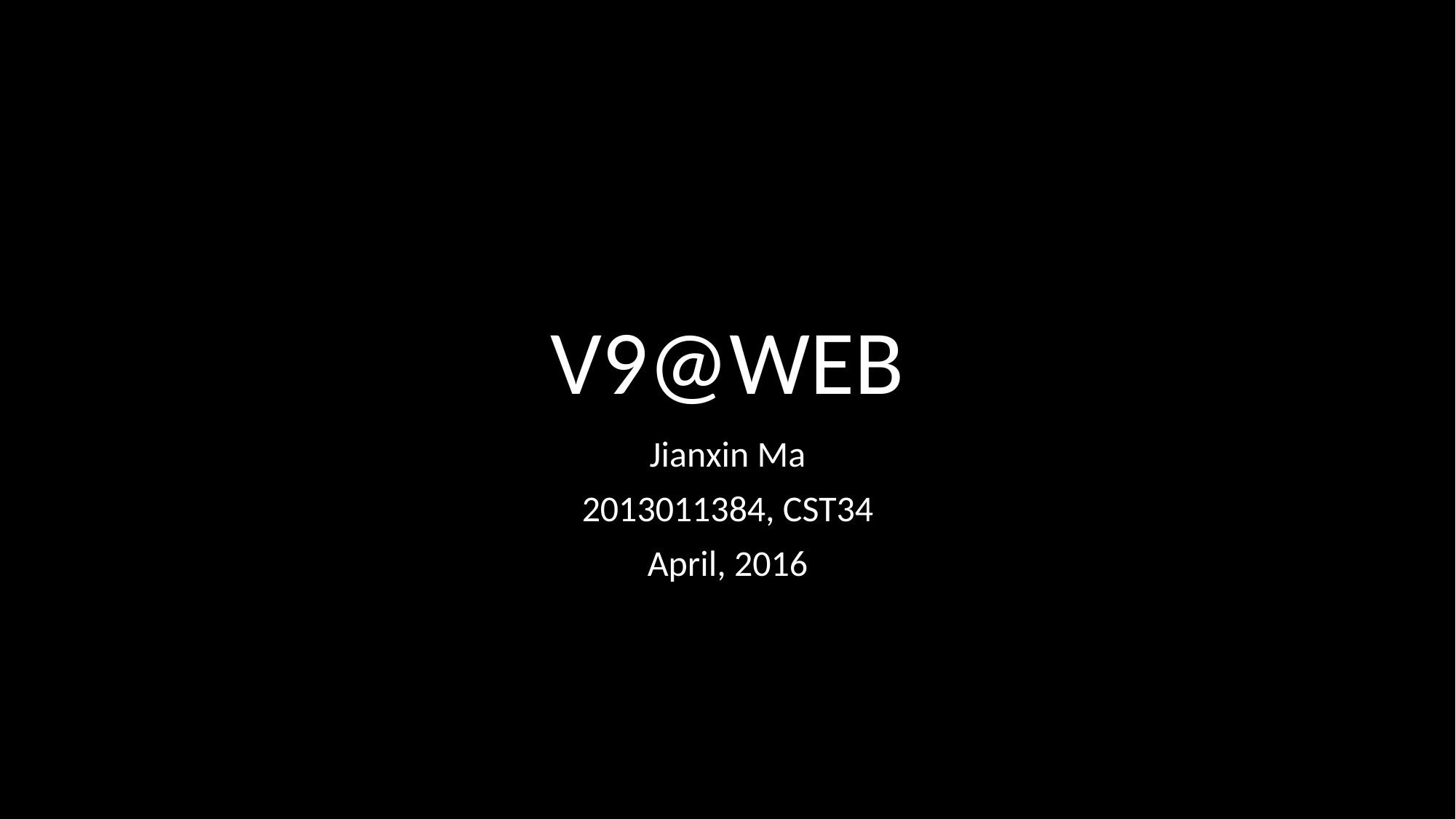

# V9@WEB
Jianxin Ma
2013011384, CST34
April, 2016